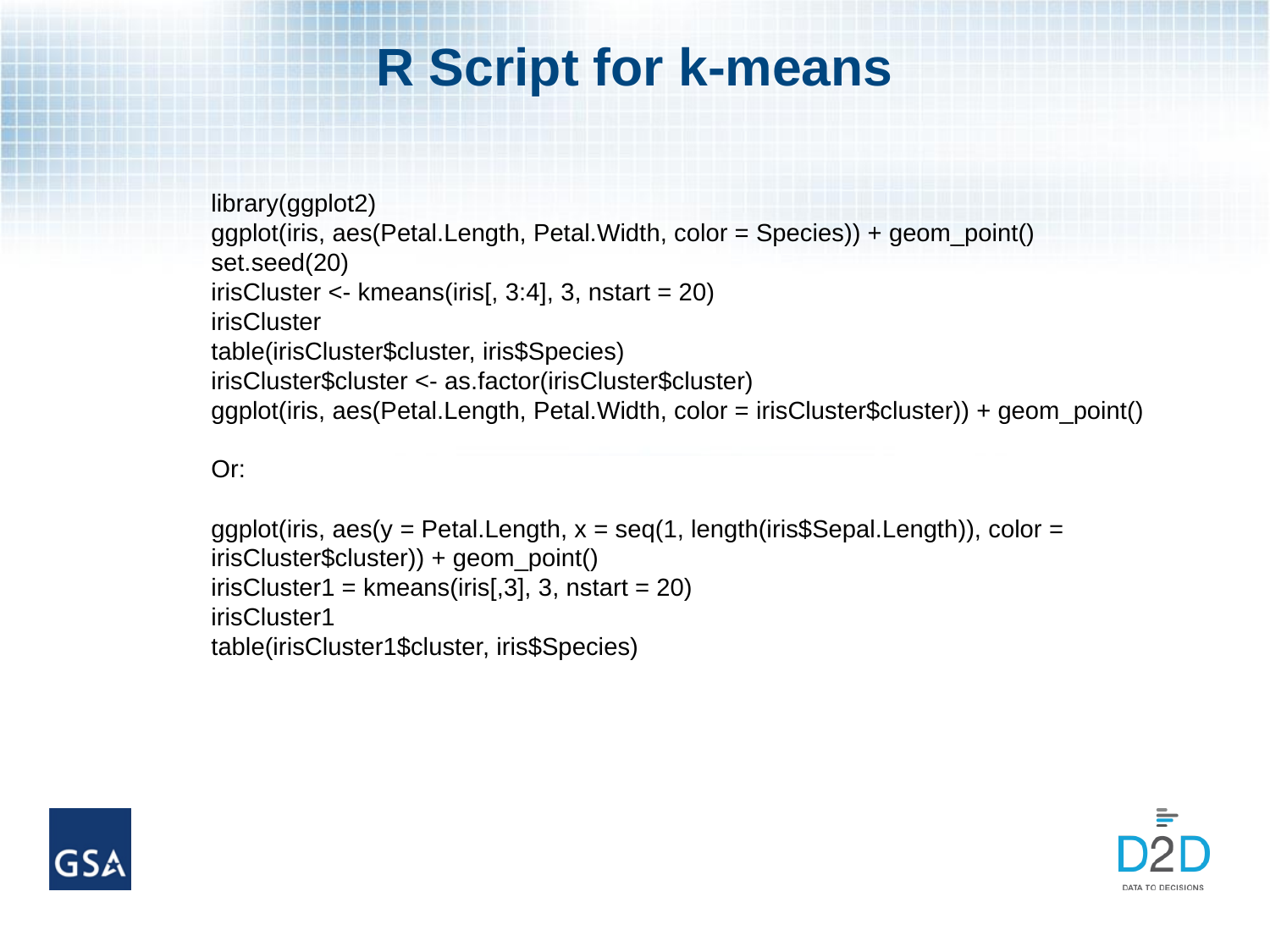

# R Script for k-means
library(ggplot2)
ggplot(iris, aes(Petal.Length, Petal.Width, color = Species)) + geom_point()
set.seed(20)
irisCluster <- kmeans(iris[, 3:4], 3, nstart = 20)
irisCluster
table(irisCluster$cluster, iris$Species)
irisCluster$cluster <- as.factor(irisCluster$cluster)
ggplot(iris, aes(Petal.Length, Petal.Width, color = irisCluster$cluster)) + geom_point()

Or:

ggplot(iris, aes(y = Petal.Length, x = seq(1, length(iris$Sepal.Length)), color = irisCluster$cluster)) + geom_point()
irisCluster1 = kmeans(iris[,3], 3, nstart = 20)
irisCluster1
table(irisCluster1$cluster, iris$Species)